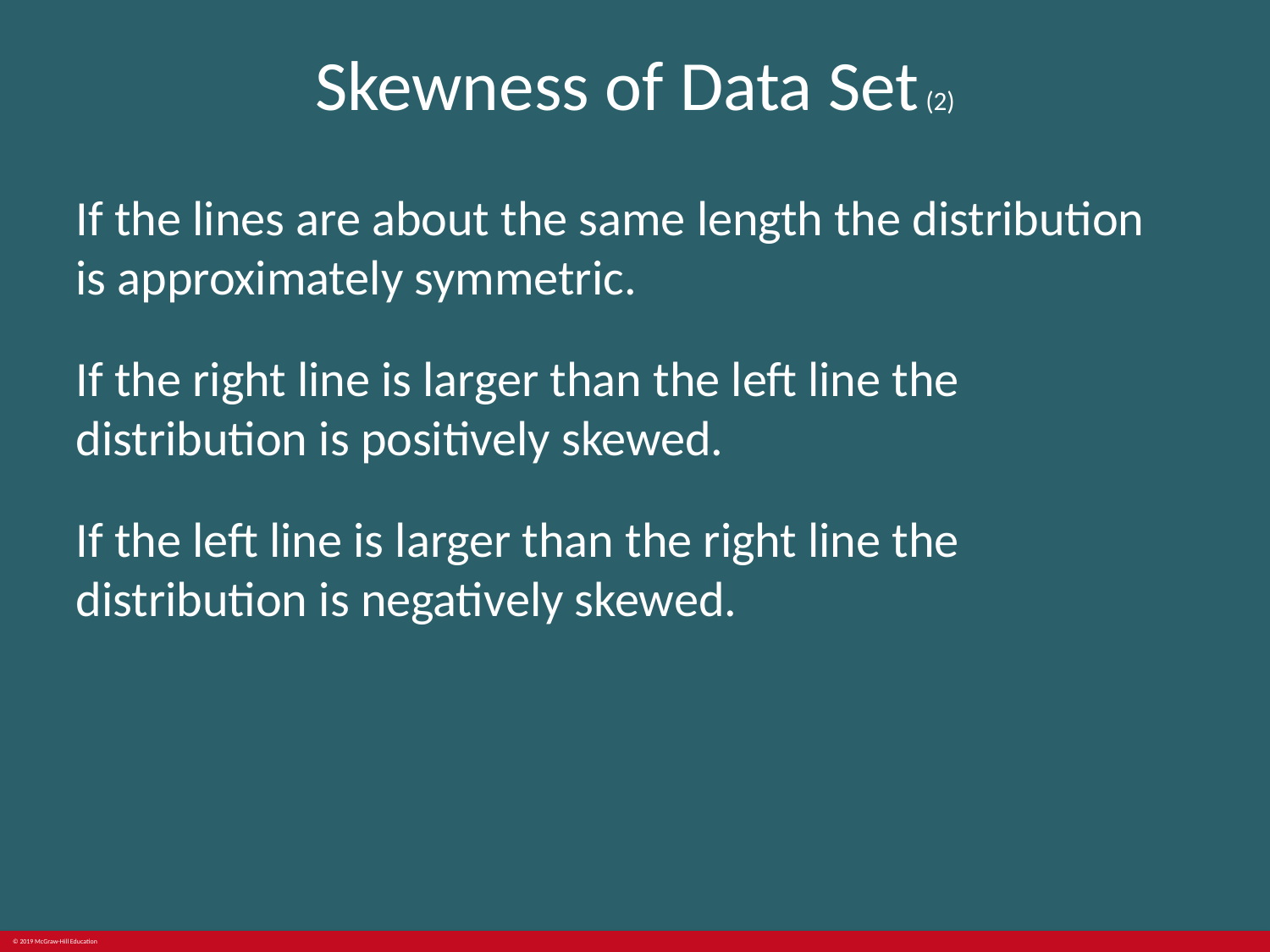

# Skewness of Data Set (2)
If the lines are about the same length the distribution is approximately symmetric.
If the right line is larger than the left line the distribution is positively skewed.
If the left line is larger than the right line the distribution is negatively skewed.